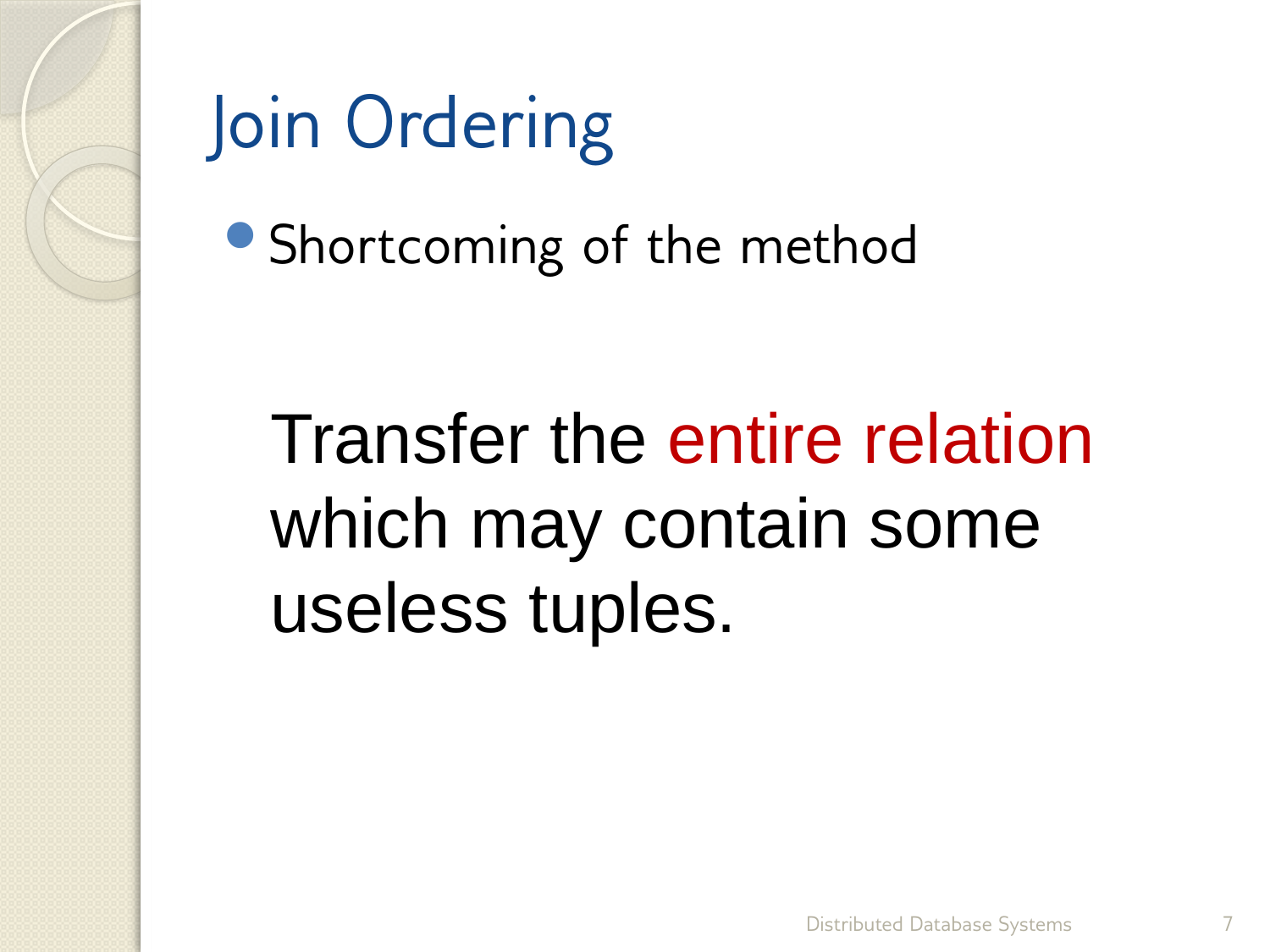

# Join Ordering
Shortcoming of the method
Transfer the entire relation which may contain some useless tuples.
Distributed Database Systems
7